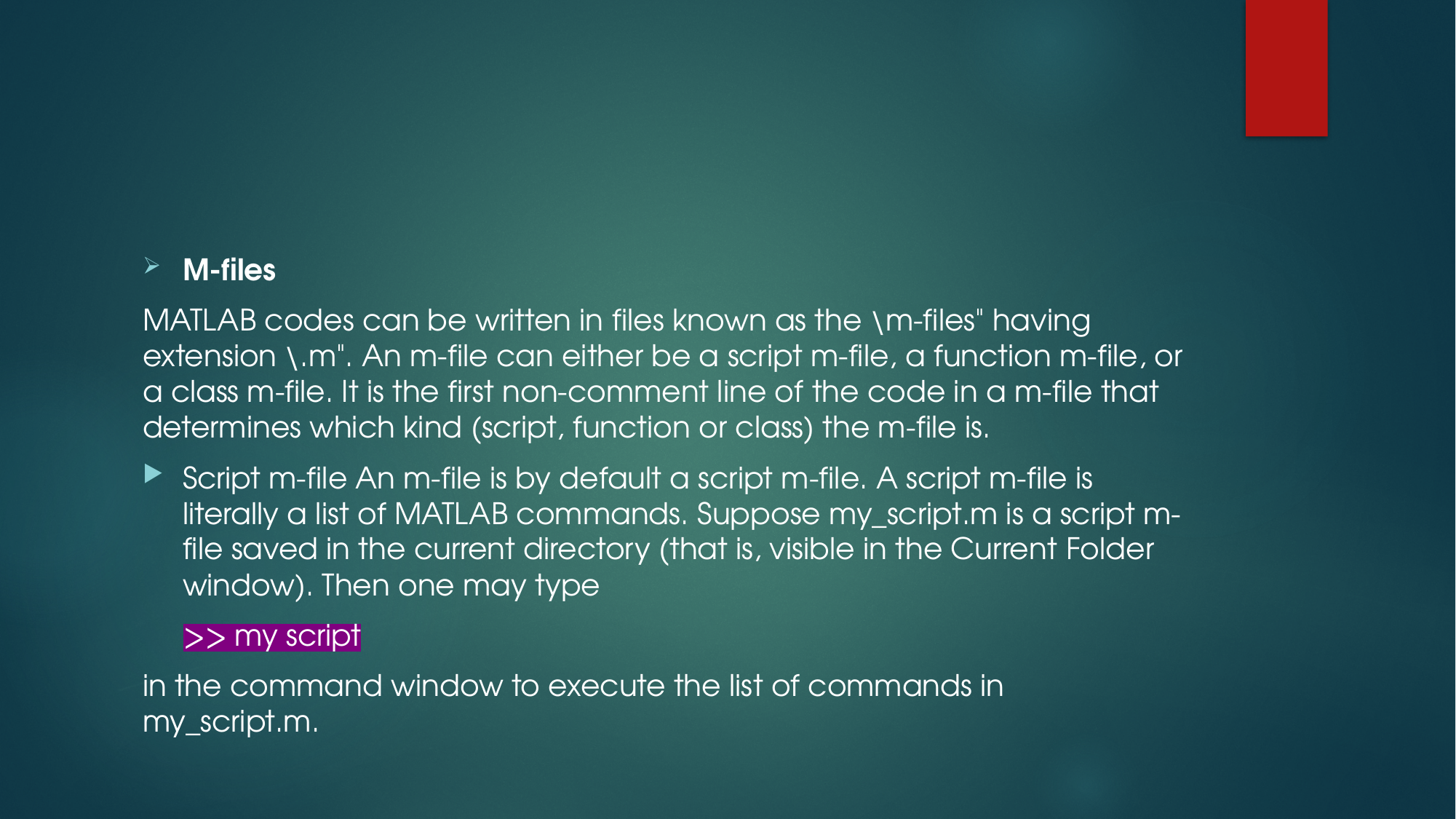

#
M-files
MATLAB codes can be written in files known as the \m-files" having extension \.m". An m-file can either be a script m-file, a function m-file, or a class m-file. It is the first non-comment line of the code in a m-file that determines which kind (script, function or class) the m-file is.
Script m-file An m-file is by default a script m-file. A script m-file is literally a list of MATLAB commands. Suppose my_script.m is a script m-file saved in the current directory (that is, visible in the Current Folder window). Then one may type
     >> my script
in the command window to execute the list of commands in my_script.m.